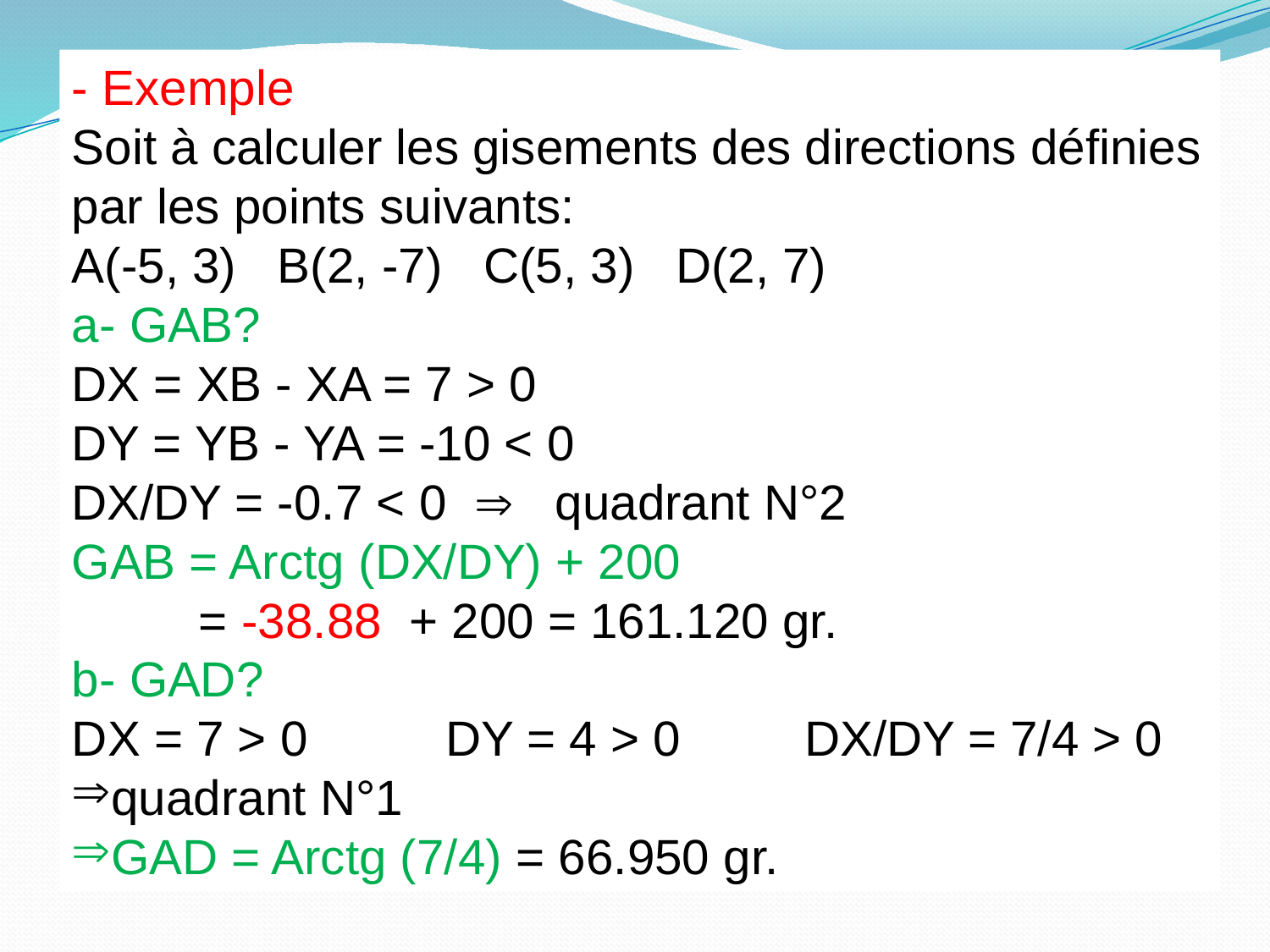

- Exemple
Soit à calculer les gisements des directions définies par les points suivants:
A(-5, 3)   B(2, -7)   C(5, 3)   D(2, 7)
a- GAB?
DX = XB - XA = 7 > 0
DY = YB - YA = -10 < 0
DX/DY = -0.7 < 0  ⇒   quadrant N°2
GAB = Arctg (DX/DY) + 200
	= -38.88  + 200 = 161.120 gr.
b- GAD?
DX = 7 > 0          DY = 4 > 0         DX/DY = 7/4 > 0
quadrant N°1
GAD = Arctg (7/4) = 66.950 gr.